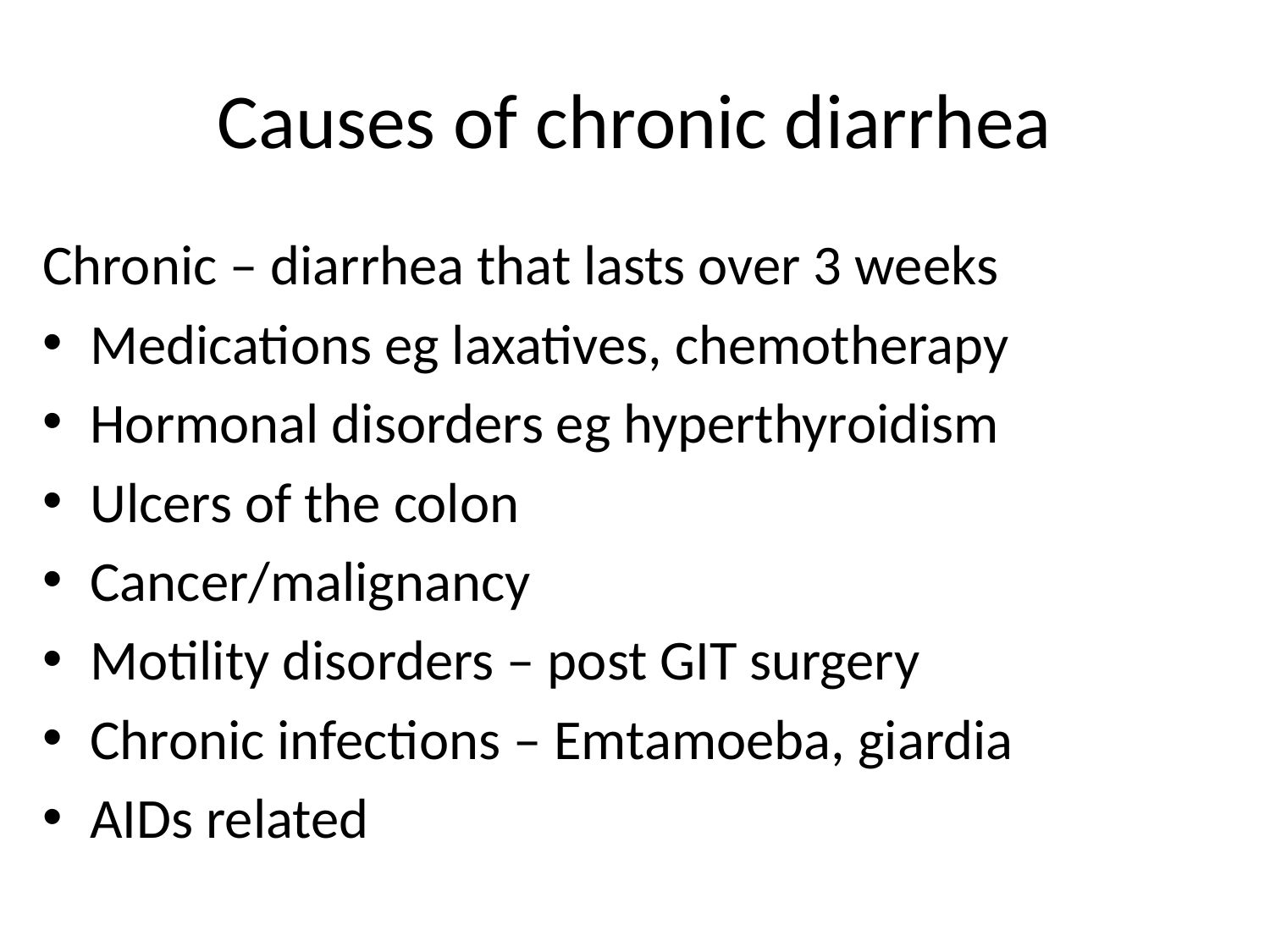

# Causes of chronic diarrhea
Chronic – diarrhea that lasts over 3 weeks
Medications eg laxatives, chemotherapy
Hormonal disorders eg hyperthyroidism
Ulcers of the colon
Cancer/malignancy
Motility disorders – post GIT surgery
Chronic infections – Emtamoeba, giardia
AIDs related